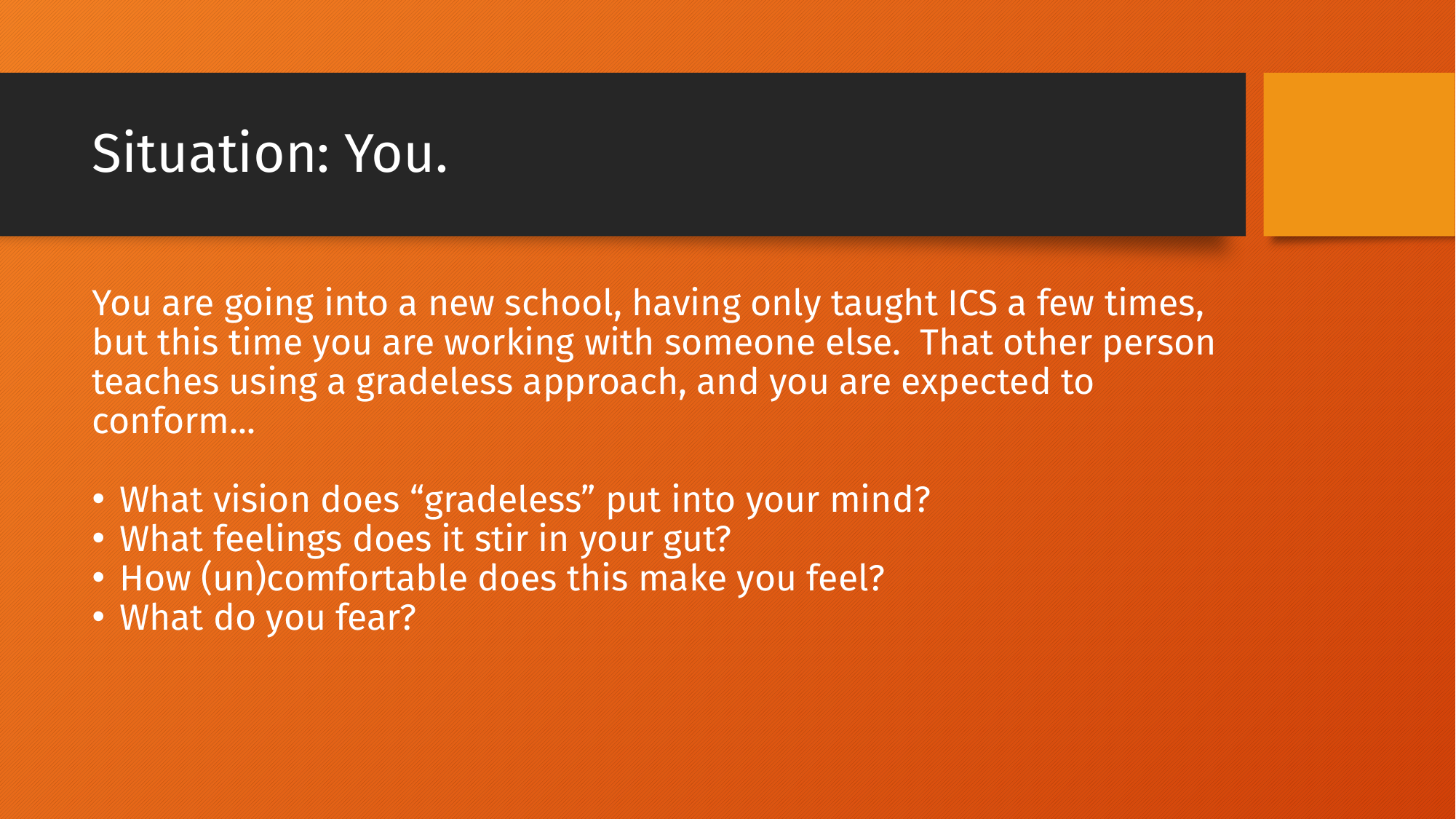

# Situation: You.
You are going into a new school, having only taught ICS a few times, but this time you are working with someone else.  That other person teaches using a gradeless approach, and you are expected to conform...

What vision does “gradeless” put into your mind?
What feelings does it stir in your gut?
How (un)comfortable does this make you feel?
What do you fear?